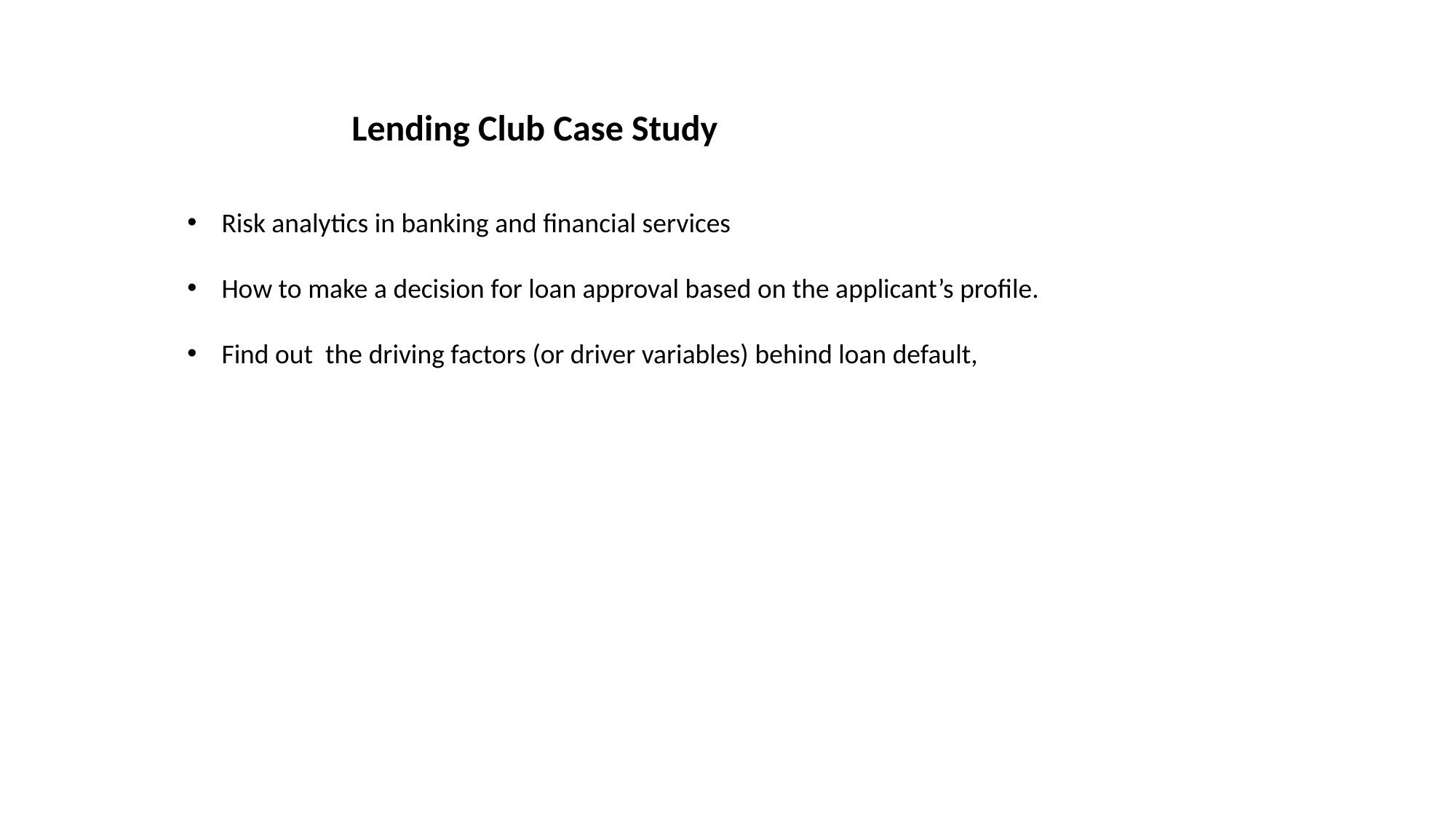

Lending Club Case Study
Risk analytics in banking and financial services

How to make a decision for loan approval based on the applicant’s profile.

Find out  the driving factors (or driver variables) behind loan default,
#